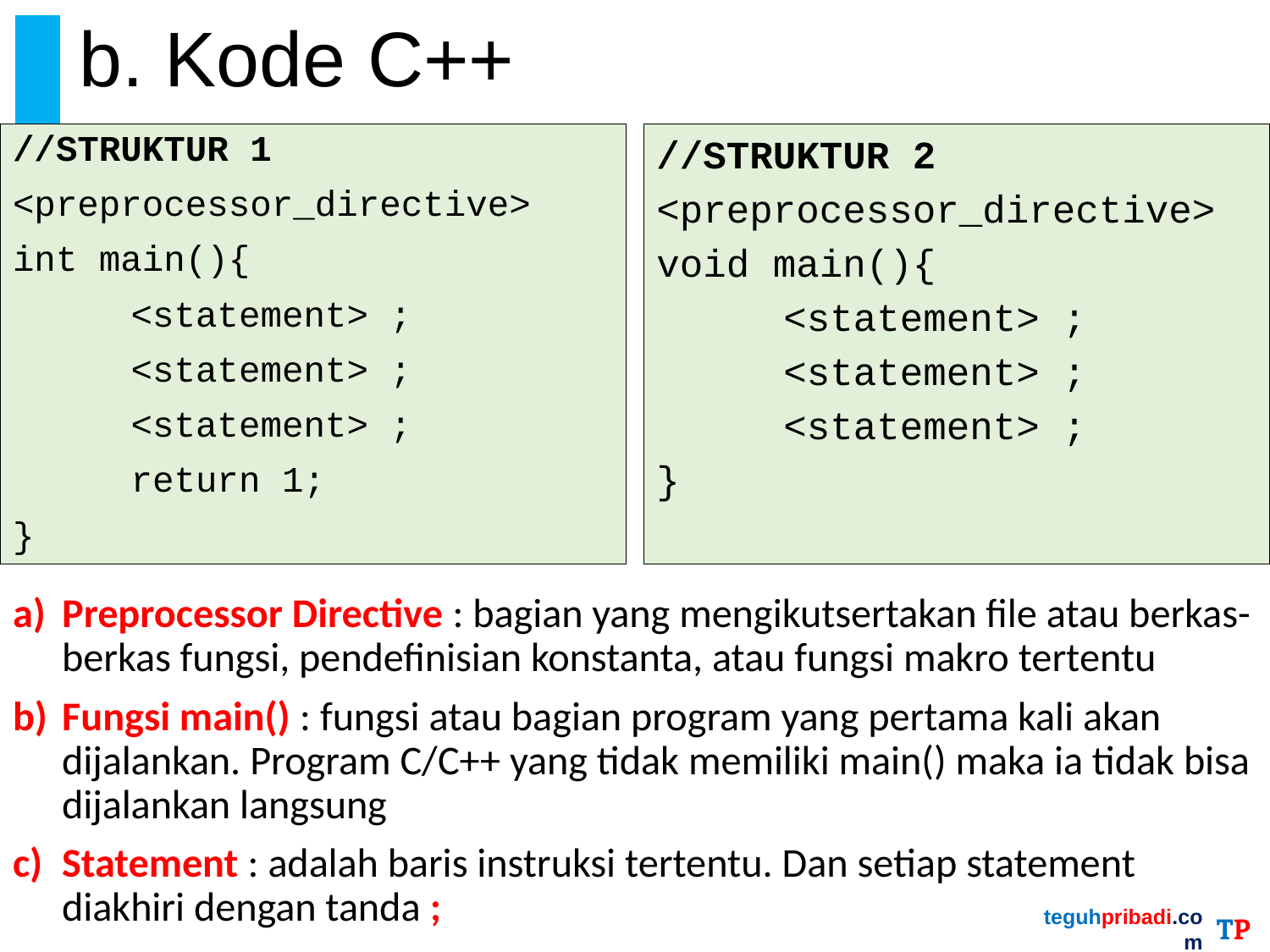

# b. Kode C++
//STRUKTUR 1
<preprocessor_directive>
int main(){
	<statement> ;
	<statement> ;
	<statement> ;
	return 1;
}
//STRUKTUR 2
<preprocessor_directive>
void main(){
	<statement> ;
	<statement> ;
	<statement> ;
}
Preprocessor Directive : bagian yang mengikutsertakan file atau berkas-berkas fungsi, pendefinisian konstanta, atau fungsi makro tertentu
Fungsi main() : fungsi atau bagian program yang pertama kali akan dijalankan. Program C/C++ yang tidak memiliki main() maka ia tidak bisa dijalankan langsung
Statement : adalah baris instruksi tertentu. Dan setiap statement diakhiri dengan tanda ;